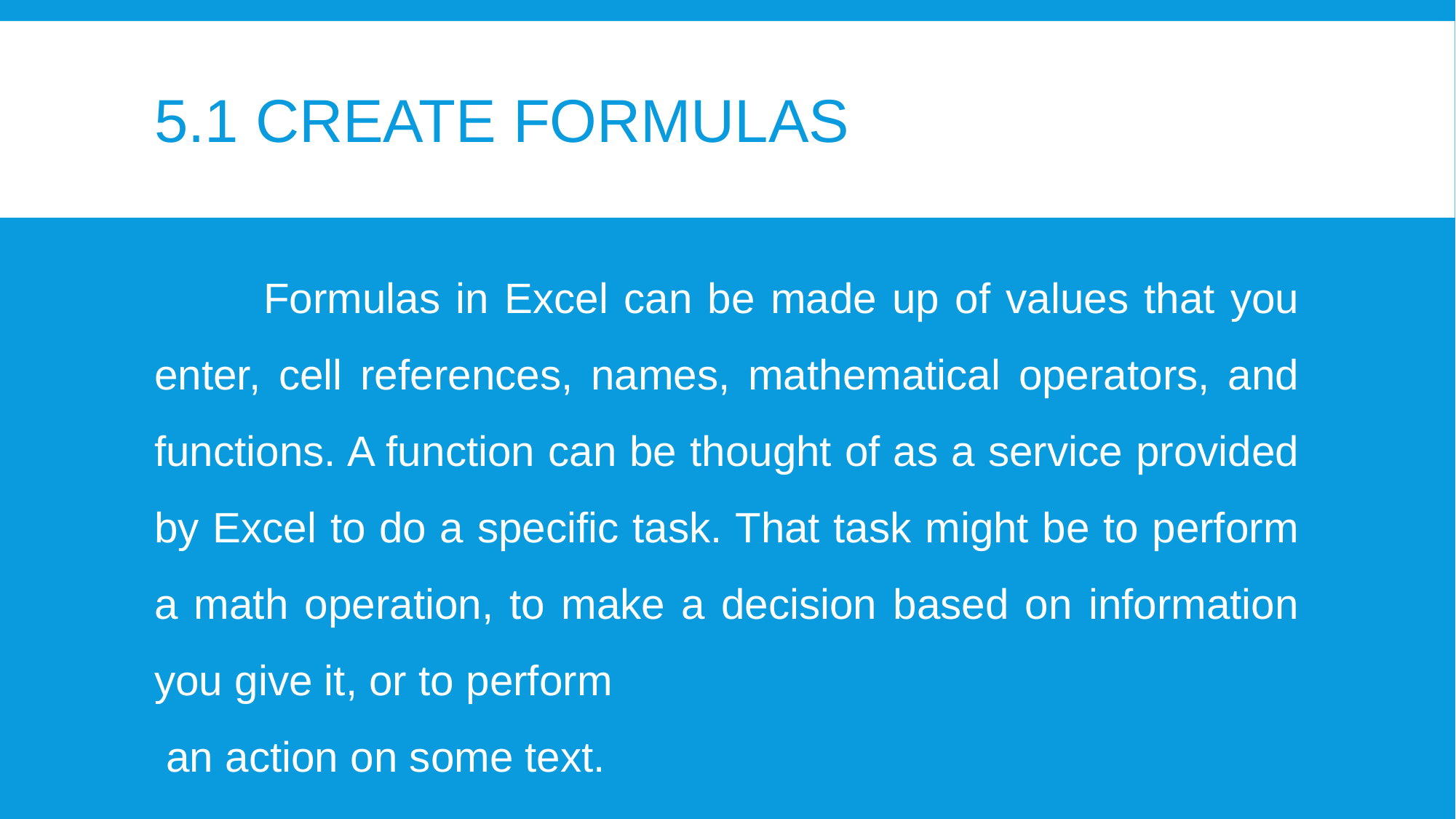

# 5.1 Create Formulas
	Formulas in Excel can be made up of values that you enter, cell references, names, mathematical operators, and functions. A function can be thought of as a service provided by Excel to do a specific task. That task might be to perform a math operation, to make a decision based on information you give it, or to perform
 an action on some text.